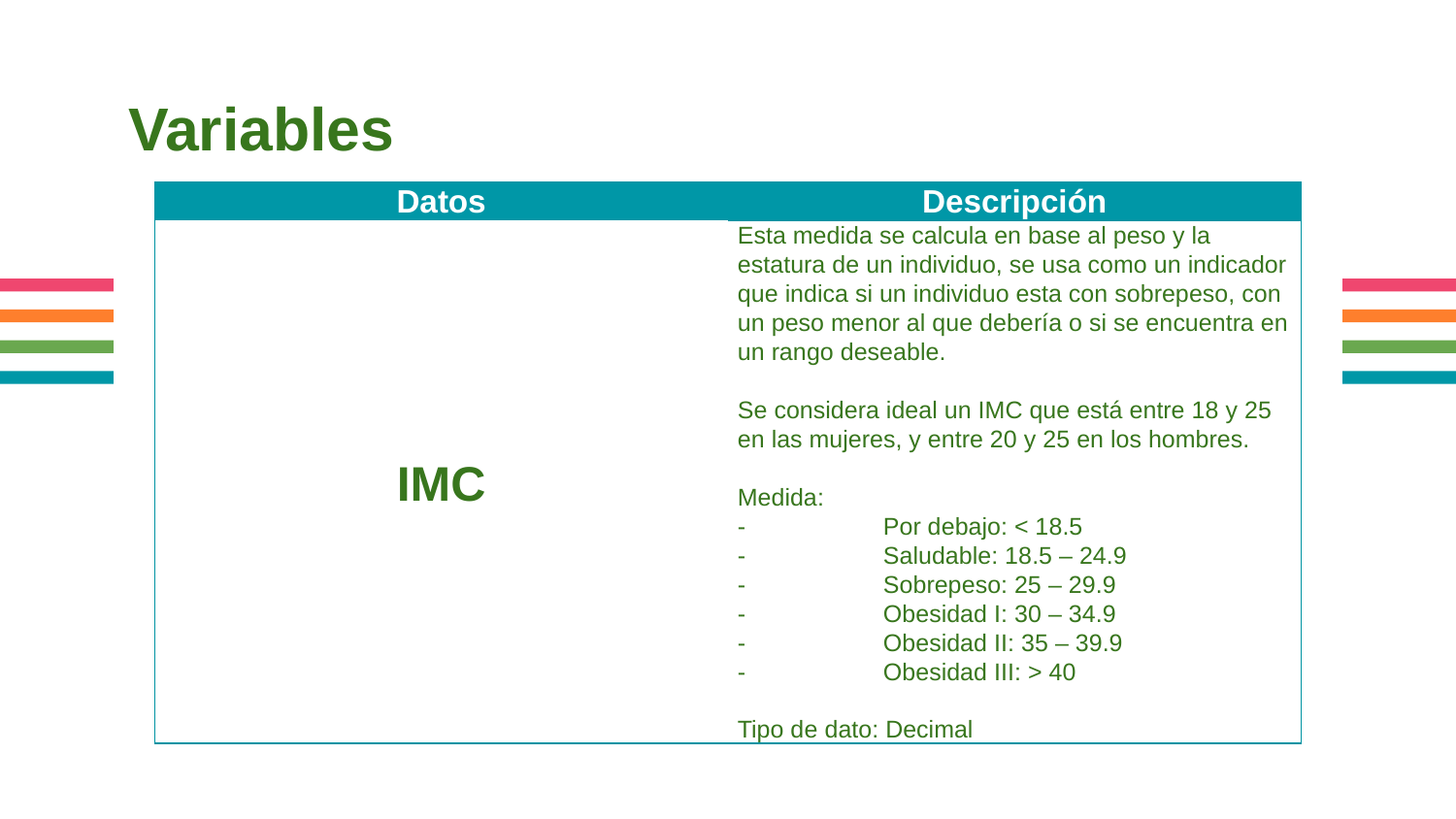

# Variables
| Datos | Descripción |
| --- | --- |
| IMC | Esta medida se calcula en base al peso y la estatura de un individuo, se usa como un indicador que indica si un individuo esta con sobrepeso, con un peso menor al que debería o si se encuentra en un rango deseable. Se considera ideal un IMC que está entre 18 y 25 en las mujeres, y entre 20 y 25 en los hombres. Medida: - Por debajo: < 18.5 - Saludable: 18.5 – 24.9 - Sobrepeso: 25 – 29.9 - Obesidad I: 30 – 34.9 - Obesidad II: 35 – 39.9 - Obesidad III: > 40 Tipo de dato: Decimal |